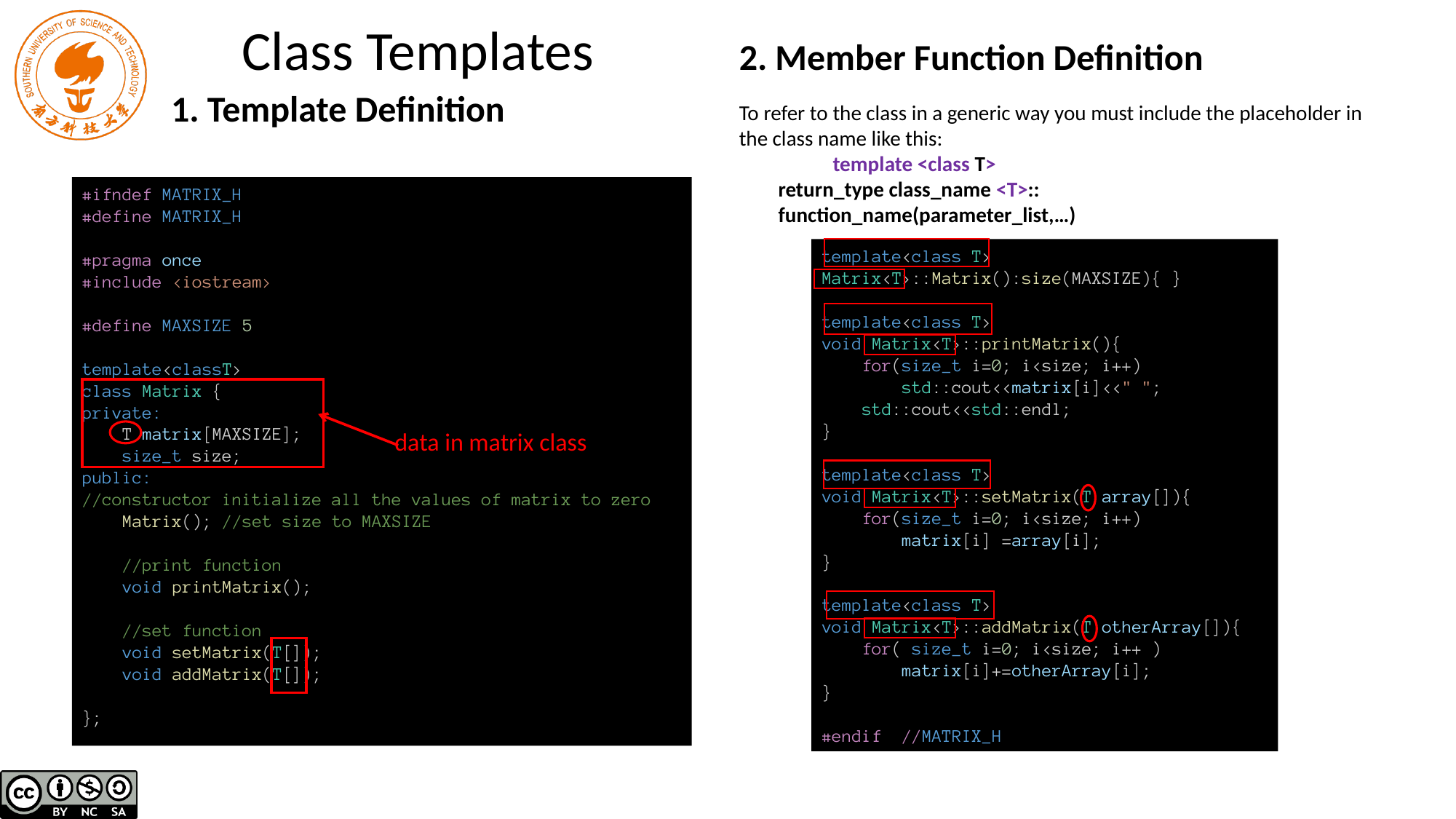

# Class Templates
2. Member Function Definition
To refer to the class in a generic way you must include the placeholder in the class name like this:
 	template <class T>
return_type class_name <T>::
function_name(parameter_list,…)

 1. Template Definition

#ifndef MATRIX_H
#define MATRIX_H

#pragma once
#include <iostream>

#define MAXSIZE 5

template<classT>
class Matrix {
private:
    T matrix[MAXSIZE];
    size_t size;
public:
//constructor initialize all the values of matrix to zero
    Matrix(); //set size to MAXSIZE

    //print function
    void printMatrix();

    //set function
    void setMatrix(T[]);
    void addMatrix(T[]);

};
template<class T>
Matrix<T>::Matrix():size(MAXSIZE){ }

template<class T>
void Matrix<T>::printMatrix(){
    for(size_t i=0; i<size; i++)
        std::cout<<matrix[i]<<" ";
    std::cout<<std::endl;
}

template<class T>
void Matrix<T>::setMatrix(T array[]){
    for(size_t i=0; i<size; i++)
        matrix[i] =array[i];
}

template<class T>
void Matrix<T>::addMatrix(T otherArray[]){
    for( size_t i=0; i<size; i++ )
        matrix[i]+=otherArray[i];
}

#endif  //MATRIX_H

data in matrix class

7